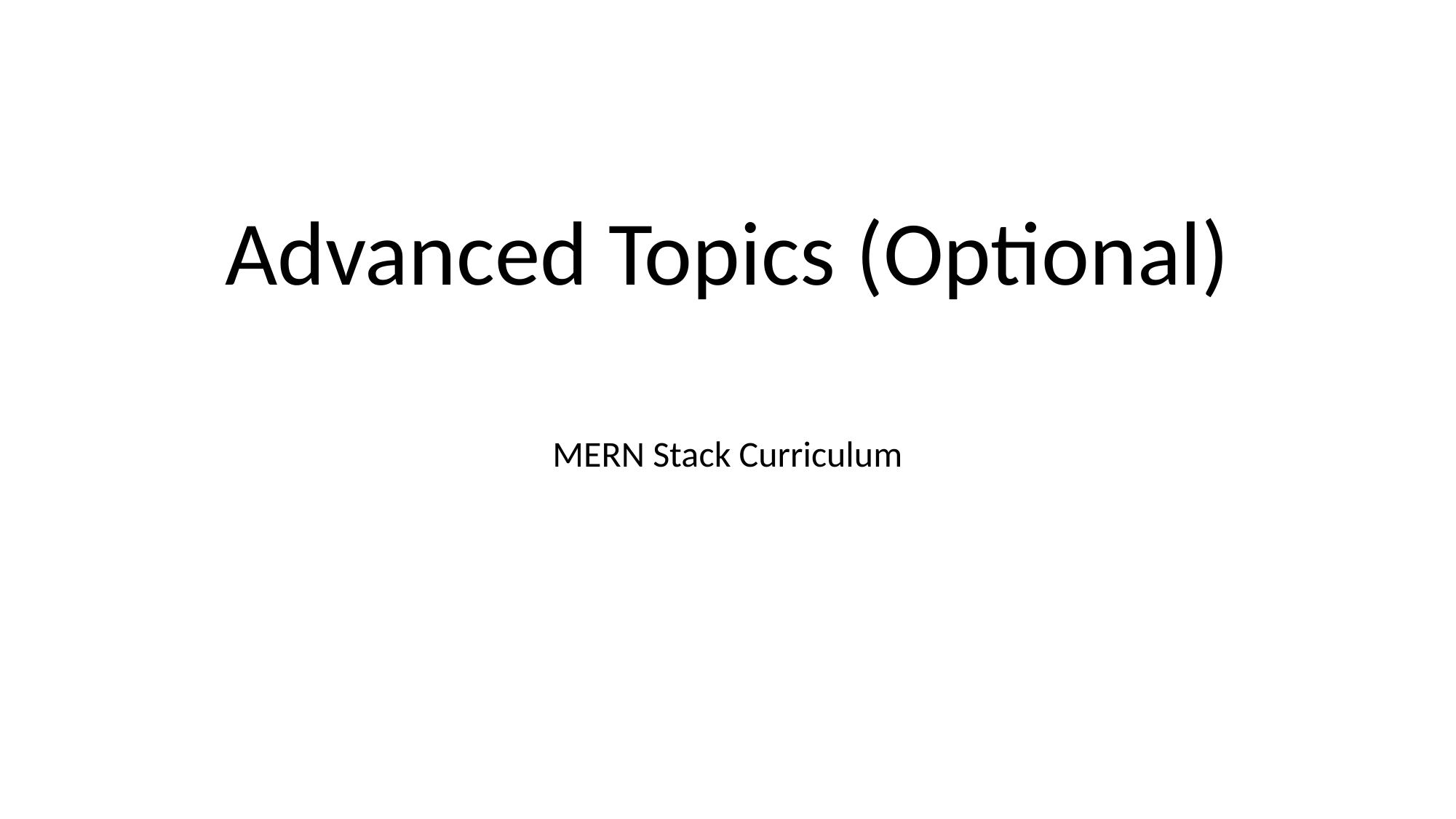

# Advanced Topics (Optional)
MERN Stack Curriculum